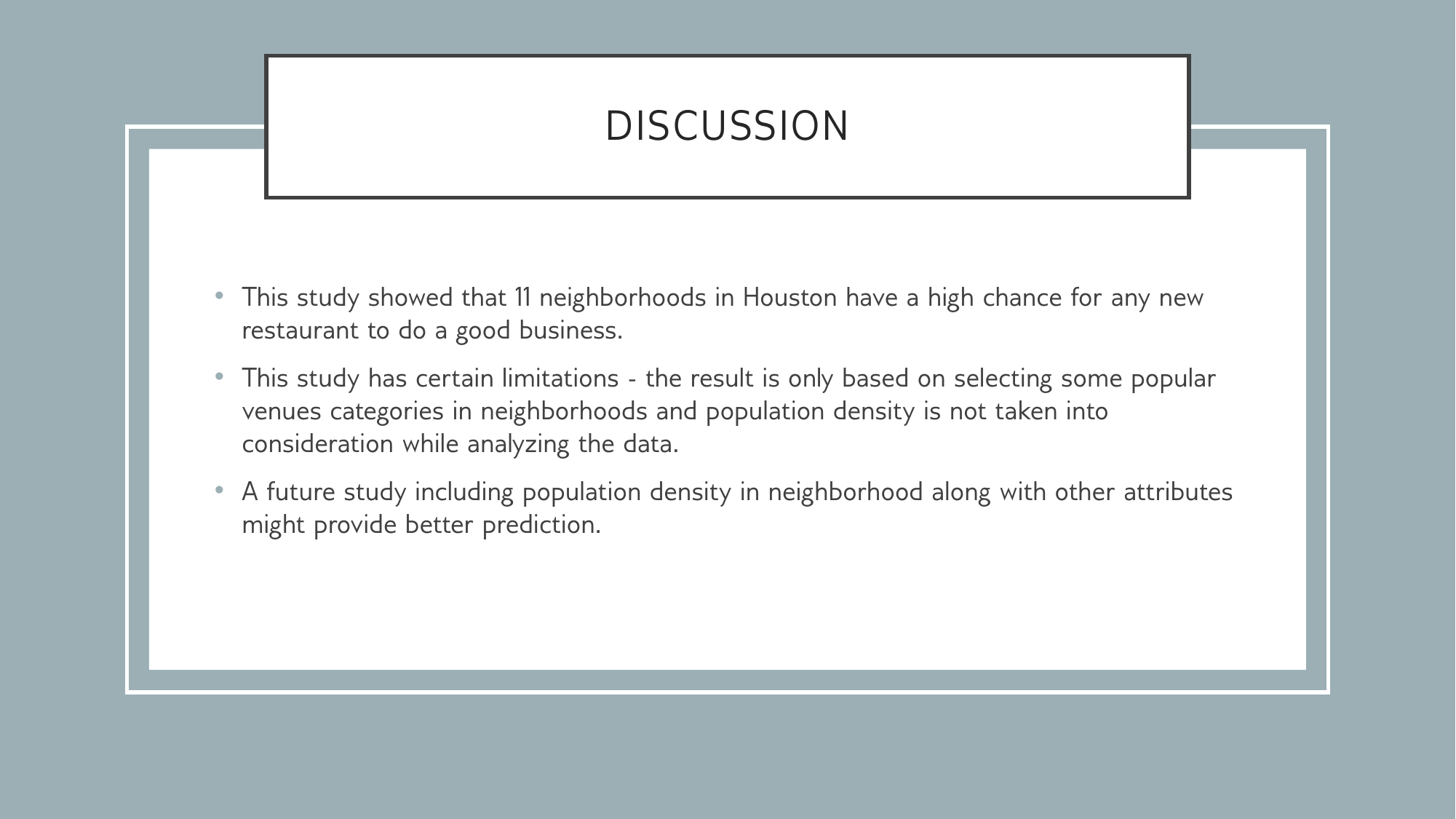

# Discussion

This study showed that 11 neighborhoods in Houston have a high chance for any new restaurant to do a good business.
This study has certain limitations - the result is only based on selecting some popular venues categories in neighborhoods and population density is not taken into consideration while analyzing the data.
A future study including population density in neighborhood along with other attributes might provide better prediction.